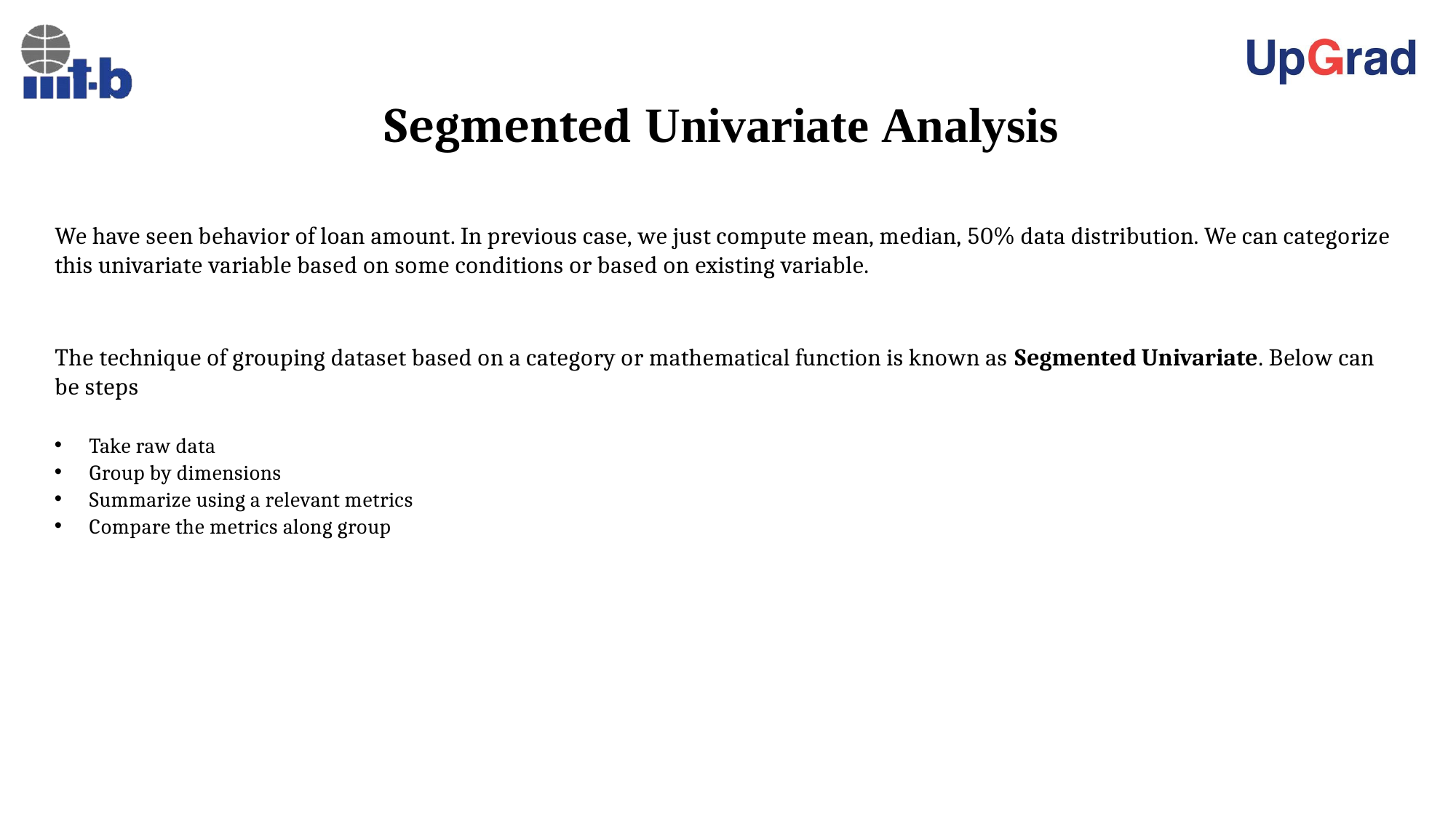

# Segmented Univariate Analysis
We have seen behavior of loan amount. In previous case, we just compute mean, median, 50% data distribution. We can categorize this univariate variable based on some conditions or based on existing variable.
The technique of grouping dataset based on a category or mathematical function is known as Segmented Univariate. Below can be steps

Take raw data
Group by dimensions
Summarize using a relevant metrics
Compare the metrics along group